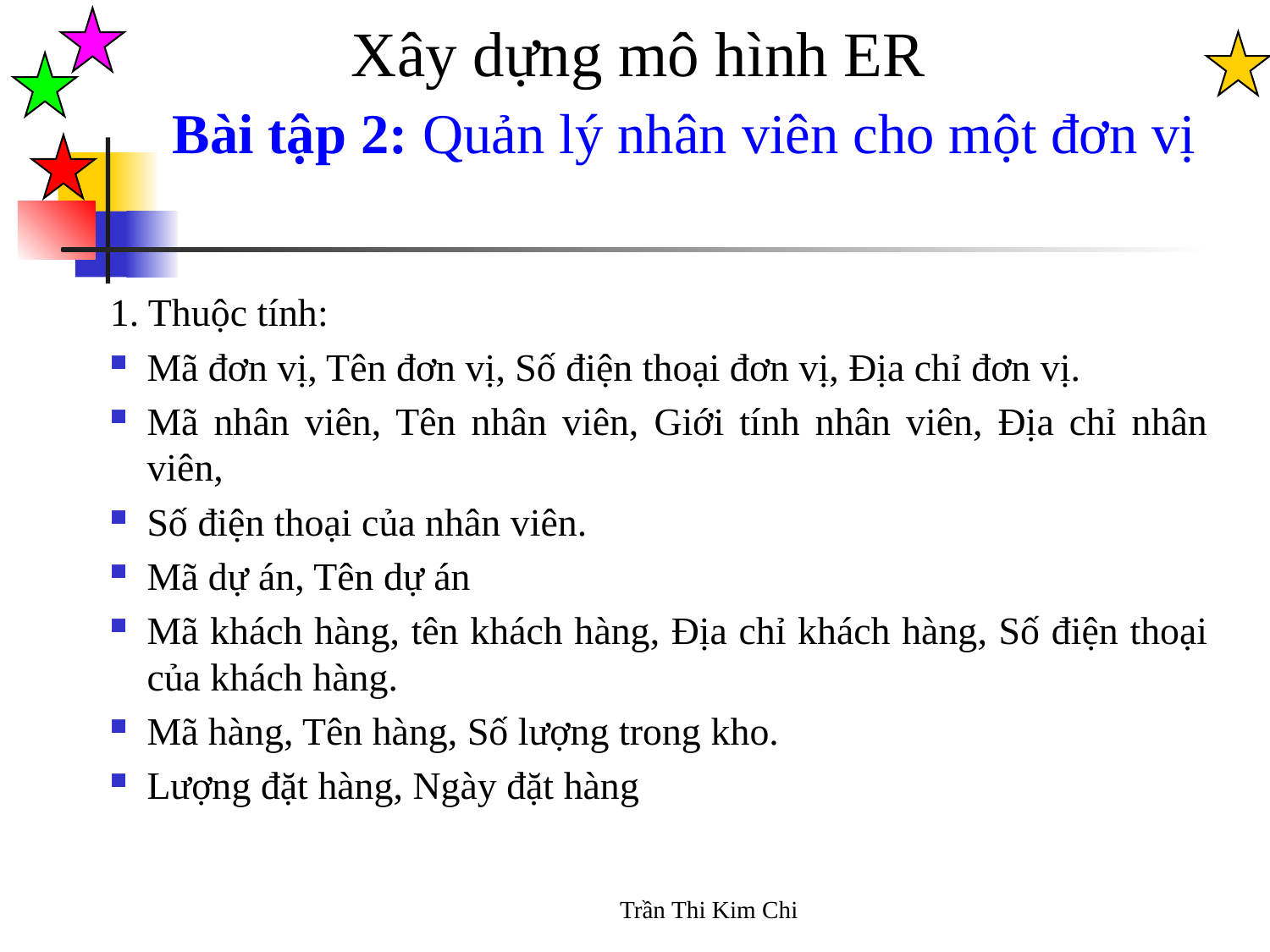

Bài tập 2: Quản lý nhân viên cho một đơn vị
Xây dựng mô hình ER
1. Thuộc tính:
Mã đơn vị, Tên đơn vị, Số điện thoại đơn vị, Địa chỉ đơn vị.
Mã nhân viên, Tên nhân viên, Giới tính nhân viên, Địa chỉ nhân viên,
Số điện thoại của nhân viên.
Mã dự án, Tên dự án
Mã khách hàng, tên khách hàng, Địa chỉ khách hàng, Số điện thoại của khách hàng.
Mã hàng, Tên hàng, Số lượng trong kho.
Lượng đặt hàng, Ngày đặt hàng
Trần Thi Kim Chi